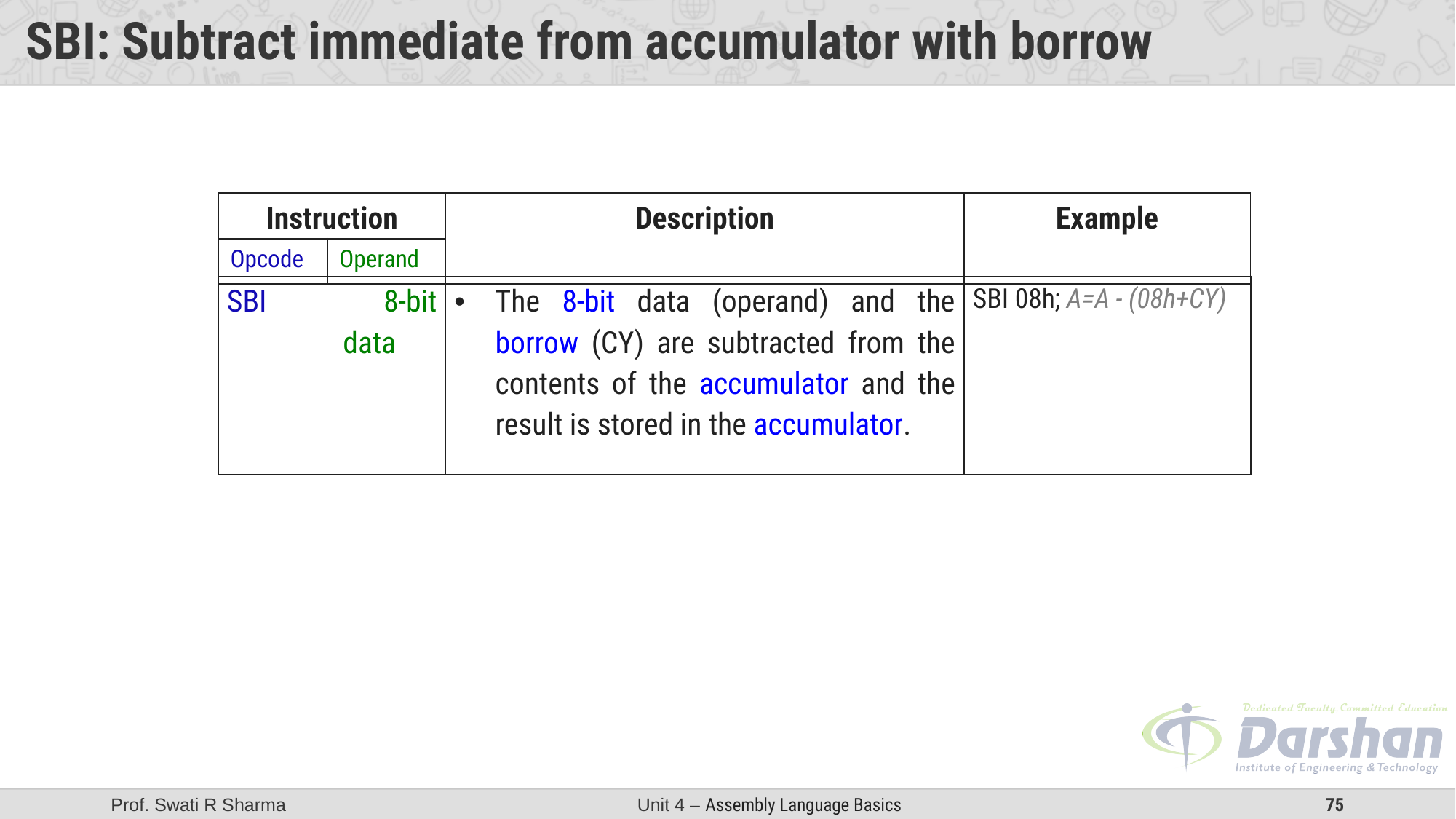

# SBI: Subtract immediate from accumulator with borrow
| Instruction |  | Description | Example |
| --- | --- | --- | --- |
| Opcode | Operand |  |  |
| SBI 8-bit data | The 8-bit data (operand) and the borrow (CY) are subtracted from the contents of the accumulator and the result is stored in the accumulator. | SBI 08h; A=A - (08h+CY) |
| --- | --- | --- |